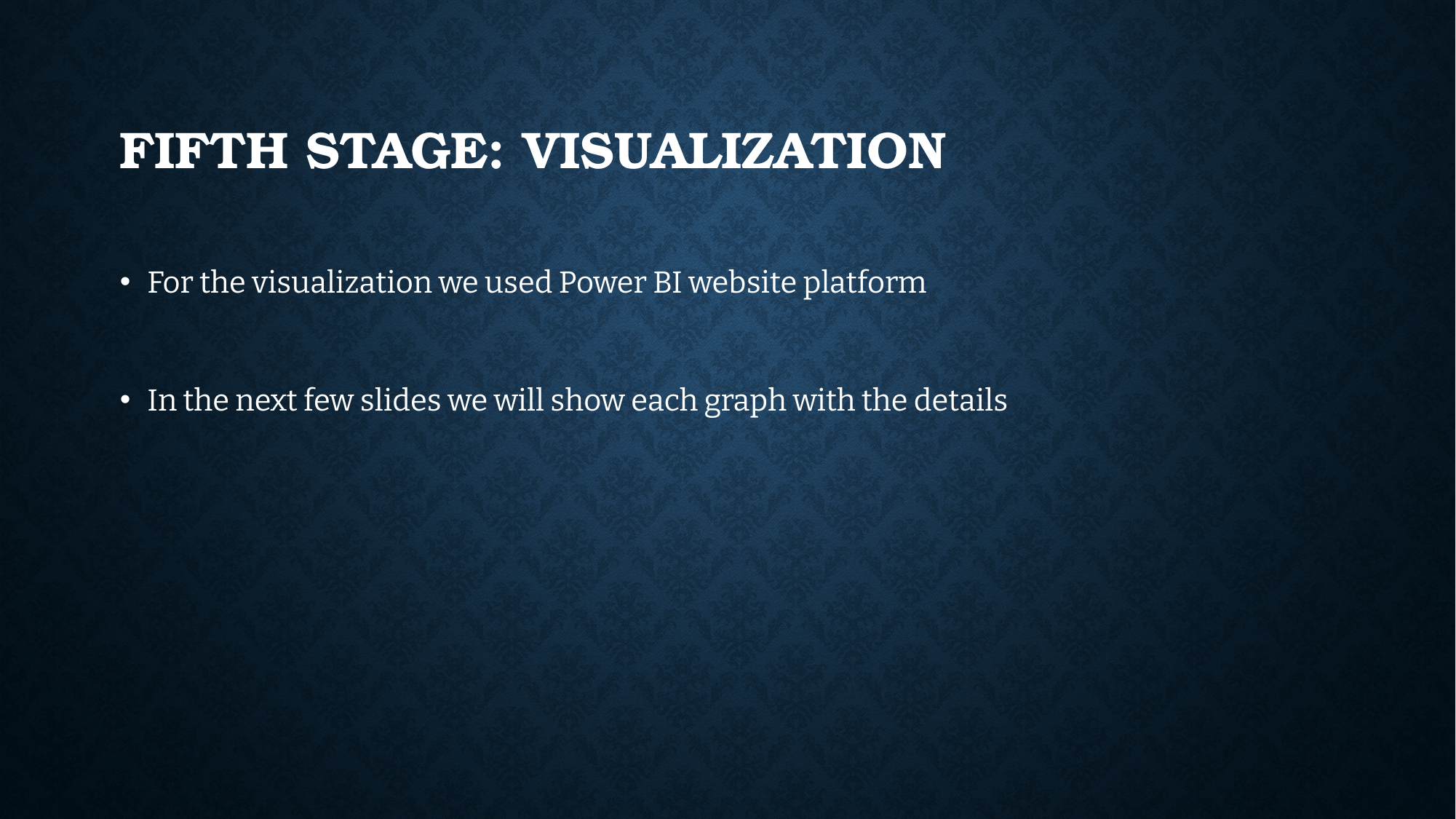

# Fifth stage: visualization
For the visualization we used Power BI website platform

In the next few slides we will show each graph with the details